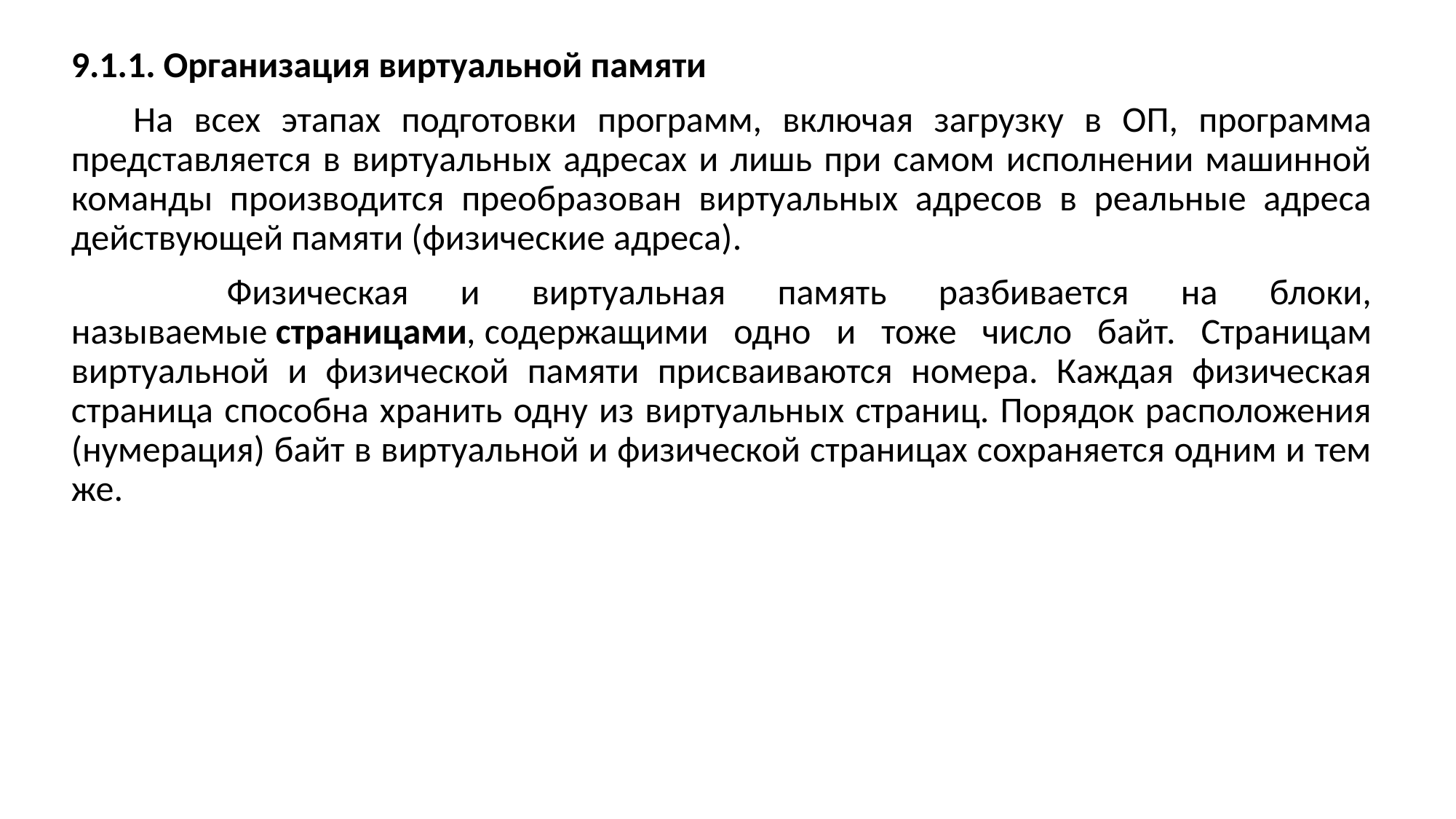

9.1.1. Организация виртуальной памяти
   На всех этапах подготовки программ, включая загрузку в ОП, программа представляется в виртуальных адресах и лишь при самом исполнении машинной команды производится преобразован виртуальных адресов в реальные адреса действующей памяти (физические адреса).
   Физическая и виртуальная память разбивается на блоки, называемые страницами, содержащими одно и тоже число байт. Страницам виртуальной и физической памяти присваиваются номера. Каждая физическая страница способна хранить одну из виртуальных страниц. Порядок расположения (нумерация) байт в виртуальной и физической страницах сохраняется одним и тем же.